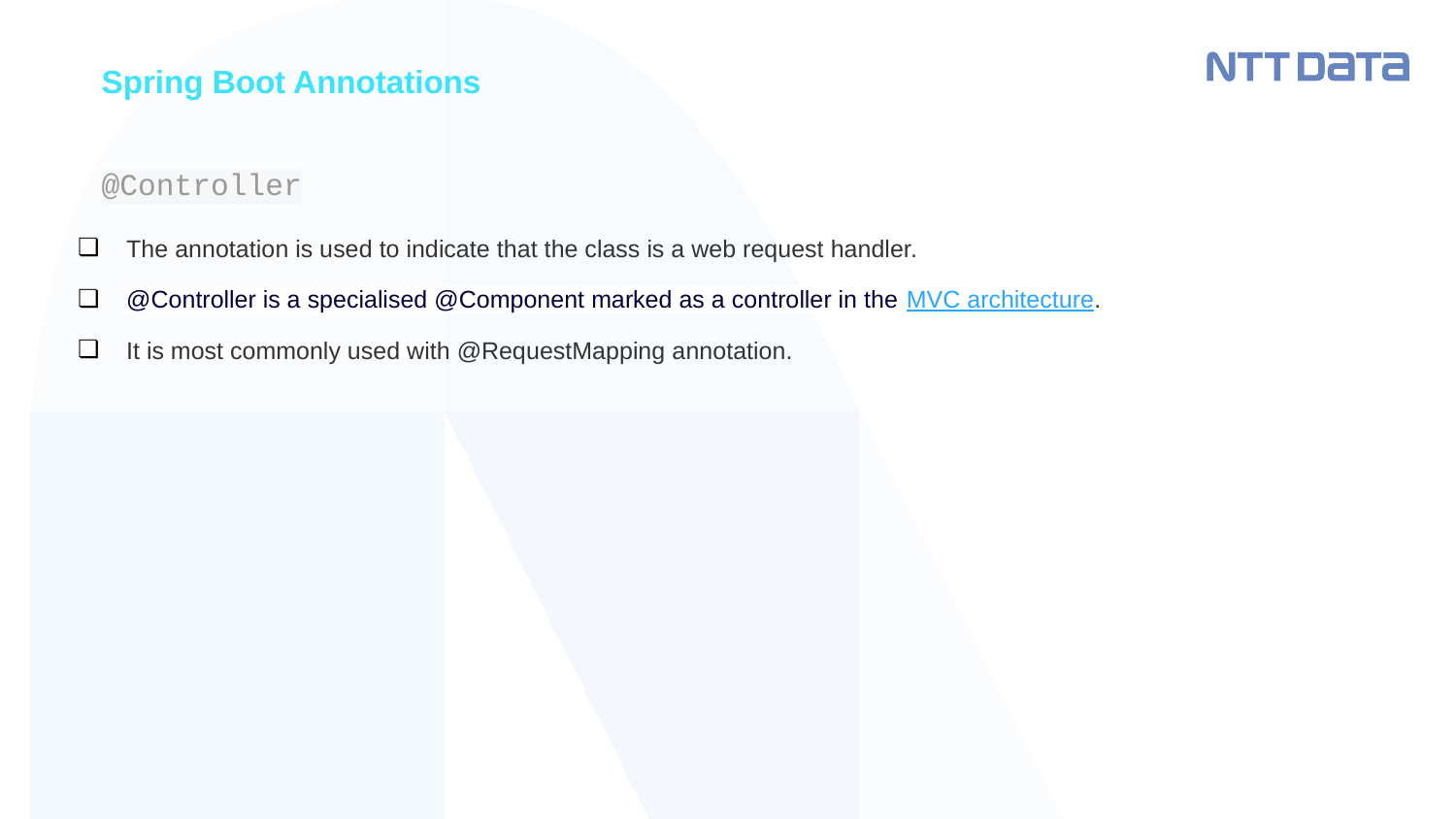

Spring Boot Annotations
# @Controller
The annotation is used to indicate that the class is a web request handler.
@Controller is a specialised @Component marked as a controller in the MVC architecture.
It is most commonly used with @RequestMapping annotation.